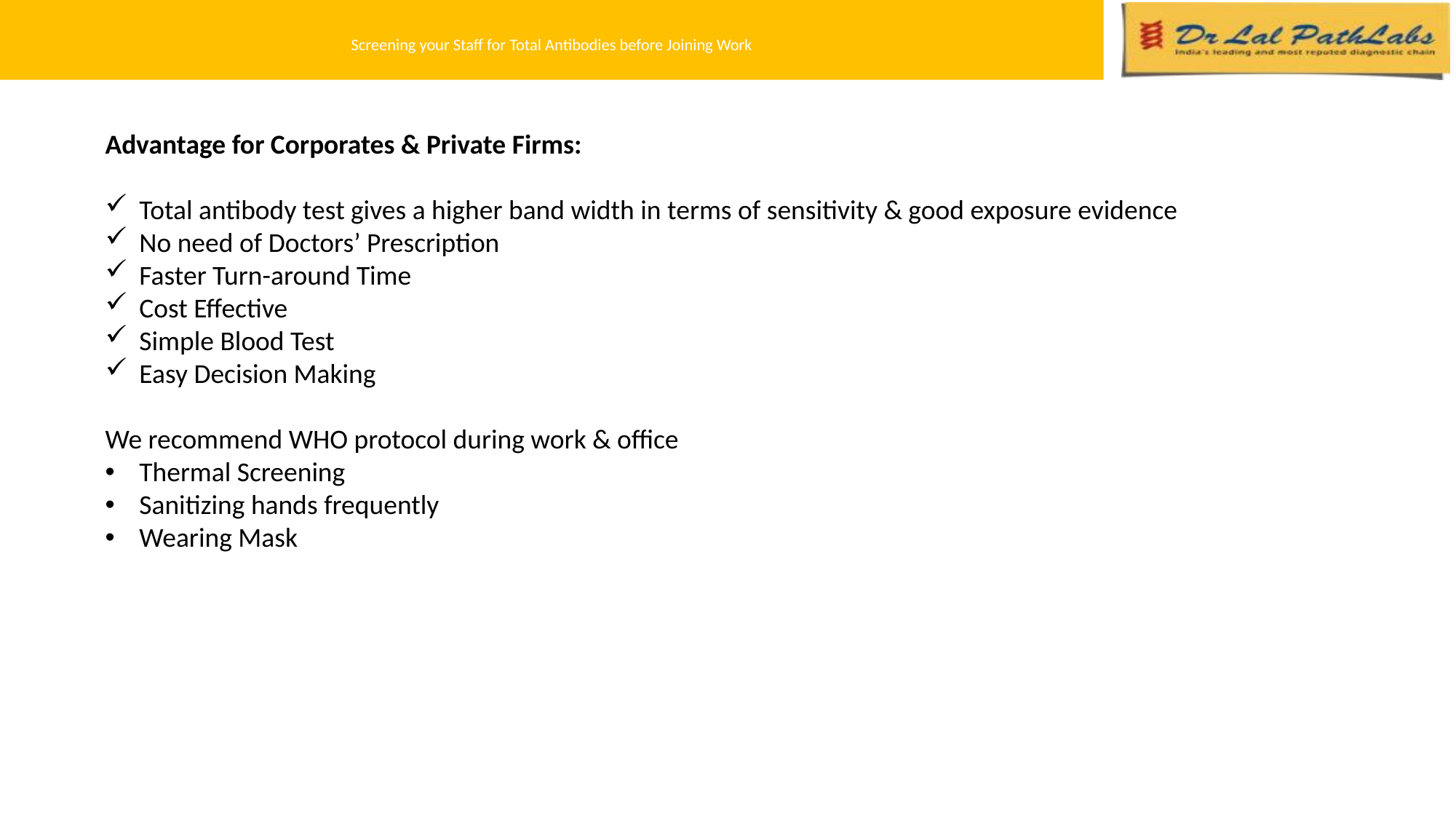

# Screening your Staff for Total Antibodies before Joining Work
Advantage for Corporates & Private Firms:

Total antibody test gives a higher band width in terms of sensitivity & good exposure evidence
No need of Doctors’ Prescription
Faster Turn-around Time
Cost Effective
Simple Blood Test
Easy Decision Making

We recommend WHO protocol during work & office
Thermal Screening
Sanitizing hands frequently
Wearing Mask